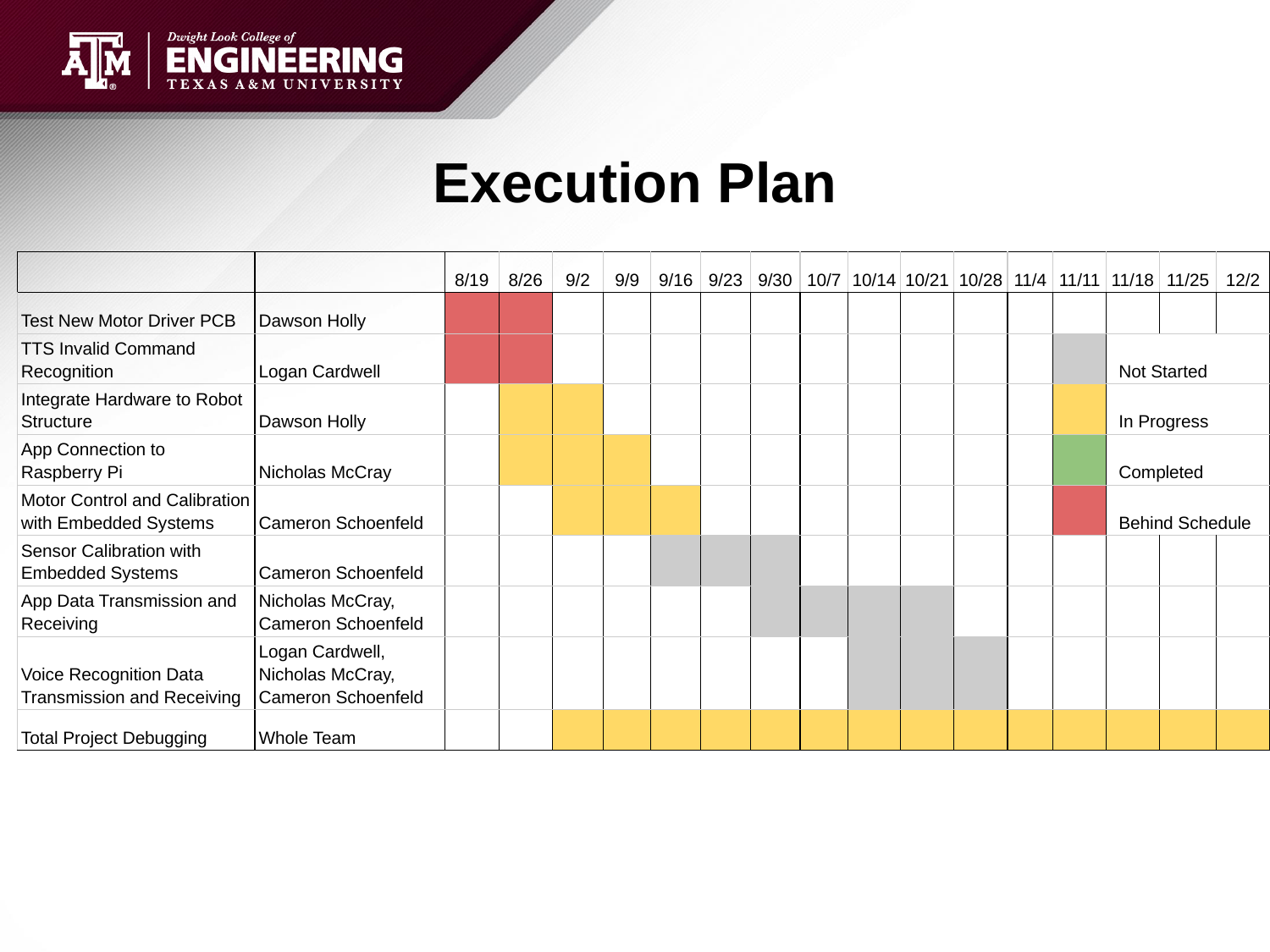

# Execution Plan
|  |  | 8/19 | 8/26 | 9/2 | 9/9 | 9/16 | 9/23 | 9/30 | 10/7 | 10/14 | 10/21 | 10/28 | 11/4 | 11/11 | 11/18 | 11/25 | 12/2 |
| --- | --- | --- | --- | --- | --- | --- | --- | --- | --- | --- | --- | --- | --- | --- | --- | --- | --- |
| Test New Motor Driver PCB | Dawson Holly |  |  |  |  |  |  |  |  |  |  |  |  |  |  |  |  |
| TTS Invalid Command Recognition | Logan Cardwell |  |  |  |  |  |  |  |  |  |  |  |  |  | Not Started |  |  |
| Integrate Hardware to Robot Structure | Dawson Holly |  |  |  |  |  |  |  |  |  |  |  |  |  | In Progress |  |  |
| App Connection to Raspberry Pi | Nicholas McCray |  |  |  |  |  |  |  |  |  |  |  |  |  | Completed |  |  |
| Motor Control and Calibration with Embedded Systems | Cameron Schoenfeld |  |  |  |  |  |  |  |  |  |  |  |  |  | Behind Schedule |  |  |
| Sensor Calibration with Embedded Systems | Cameron Schoenfeld |  |  |  |  |  |  |  |  |  |  |  |  |  |  |  |  |
| App Data Transmission and Receiving | Nicholas McCray, Cameron Schoenfeld |  |  |  |  |  |  |  |  |  |  |  |  |  |  |  |  |
| Voice Recognition Data Transmission and Receiving | Logan Cardwell, Nicholas McCray, Cameron Schoenfeld |  |  |  |  |  |  |  |  |  |  |  |  |  |  |  |  |
| Total Project Debugging | Whole Team |  |  |  |  |  |  |  |  |  |  |  |  |  |  |  |  |